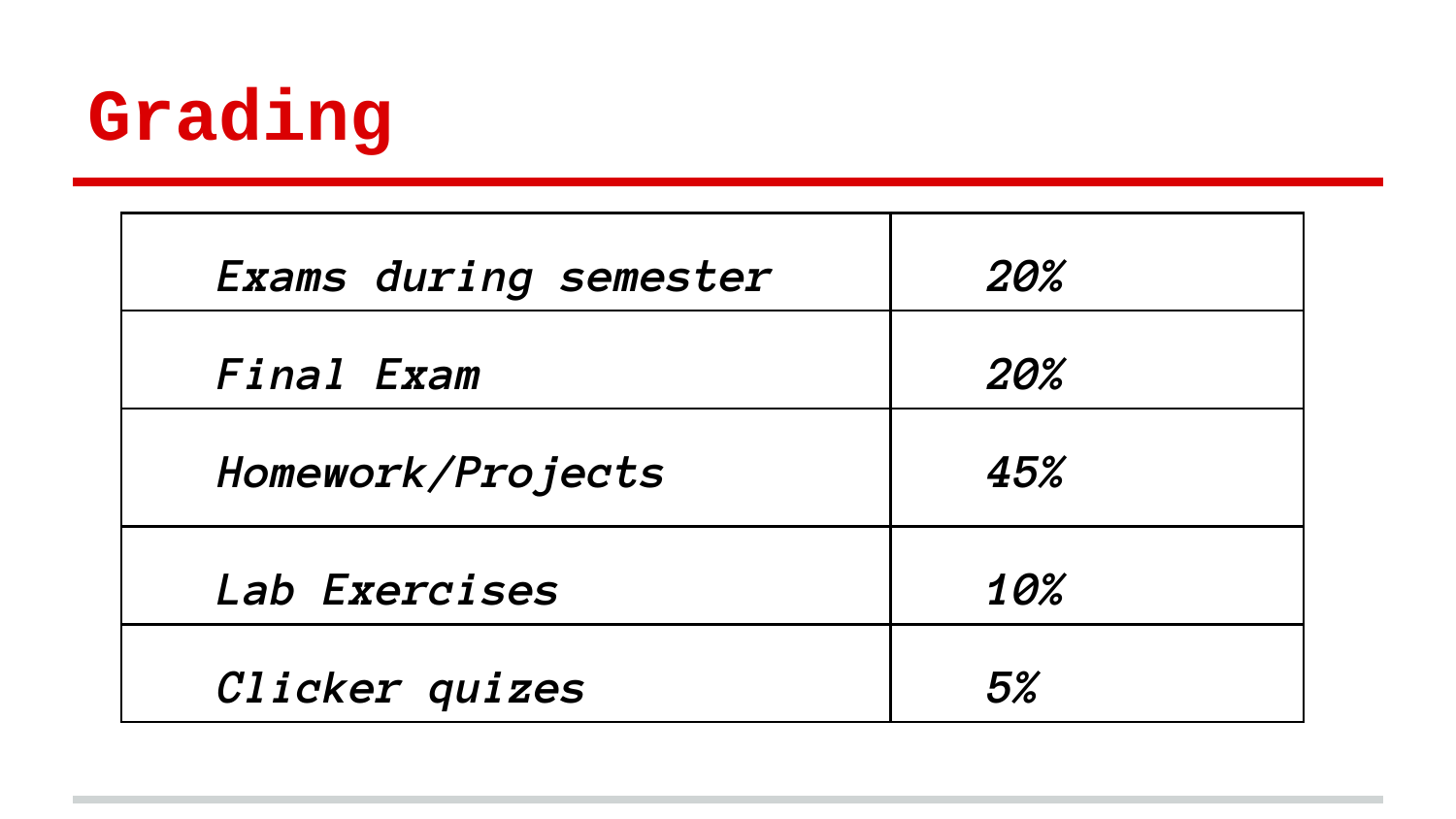

# Grading
| Exams during semester | 20% |
| --- | --- |
| Final Exam | 20% |
| Homework/Projects | 45% |
| Lab Exercises | 10% |
| Clicker quizes | 5% |